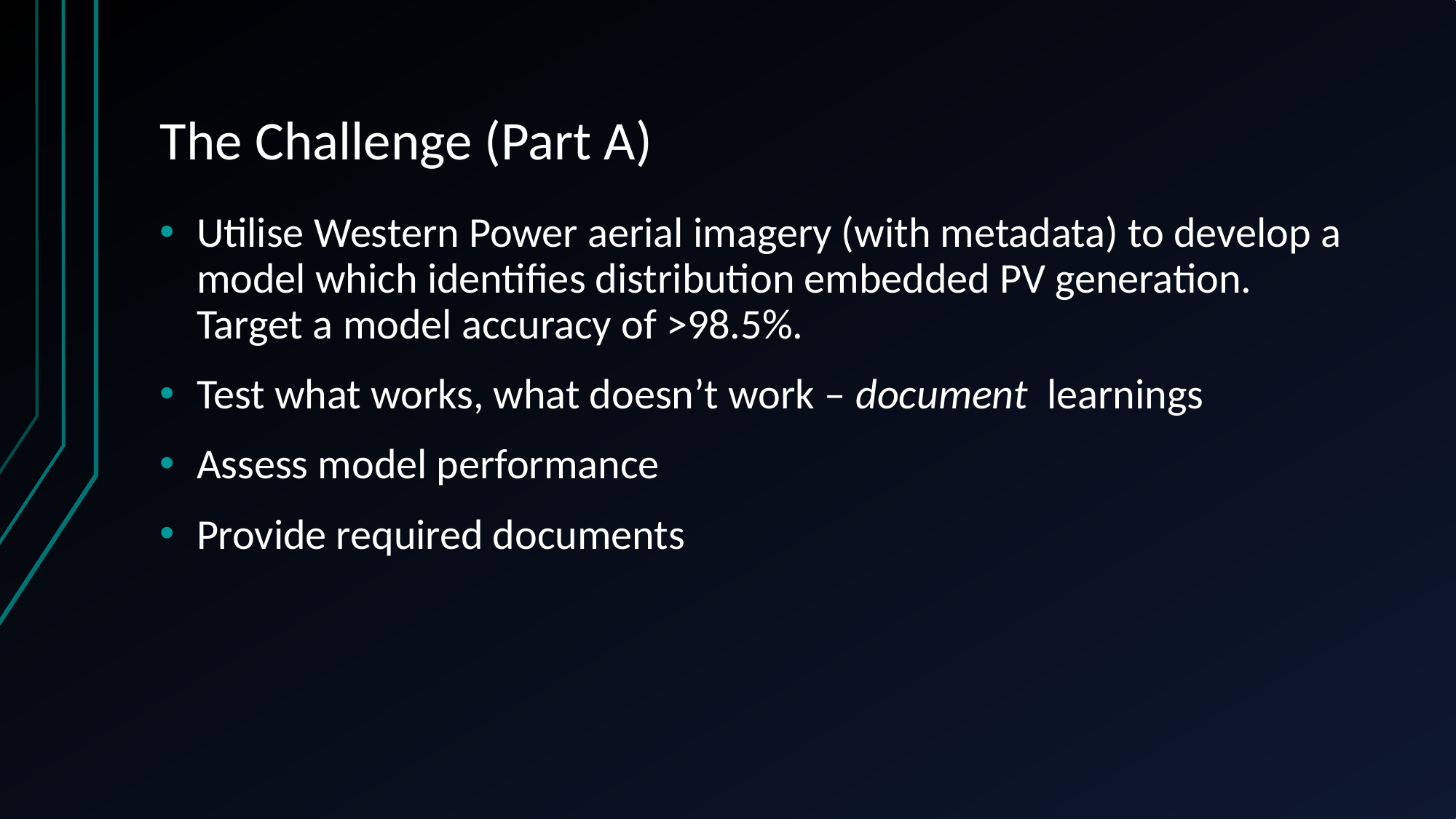

# The Challenge (Part A)
Utilise Western Power aerial imagery (with metadata) to develop a model which identifies distribution embedded PV generation. Target a model accuracy of >98.5%.
Test what works, what doesn’t work – document  learnings
Assess model performance
Provide required documents